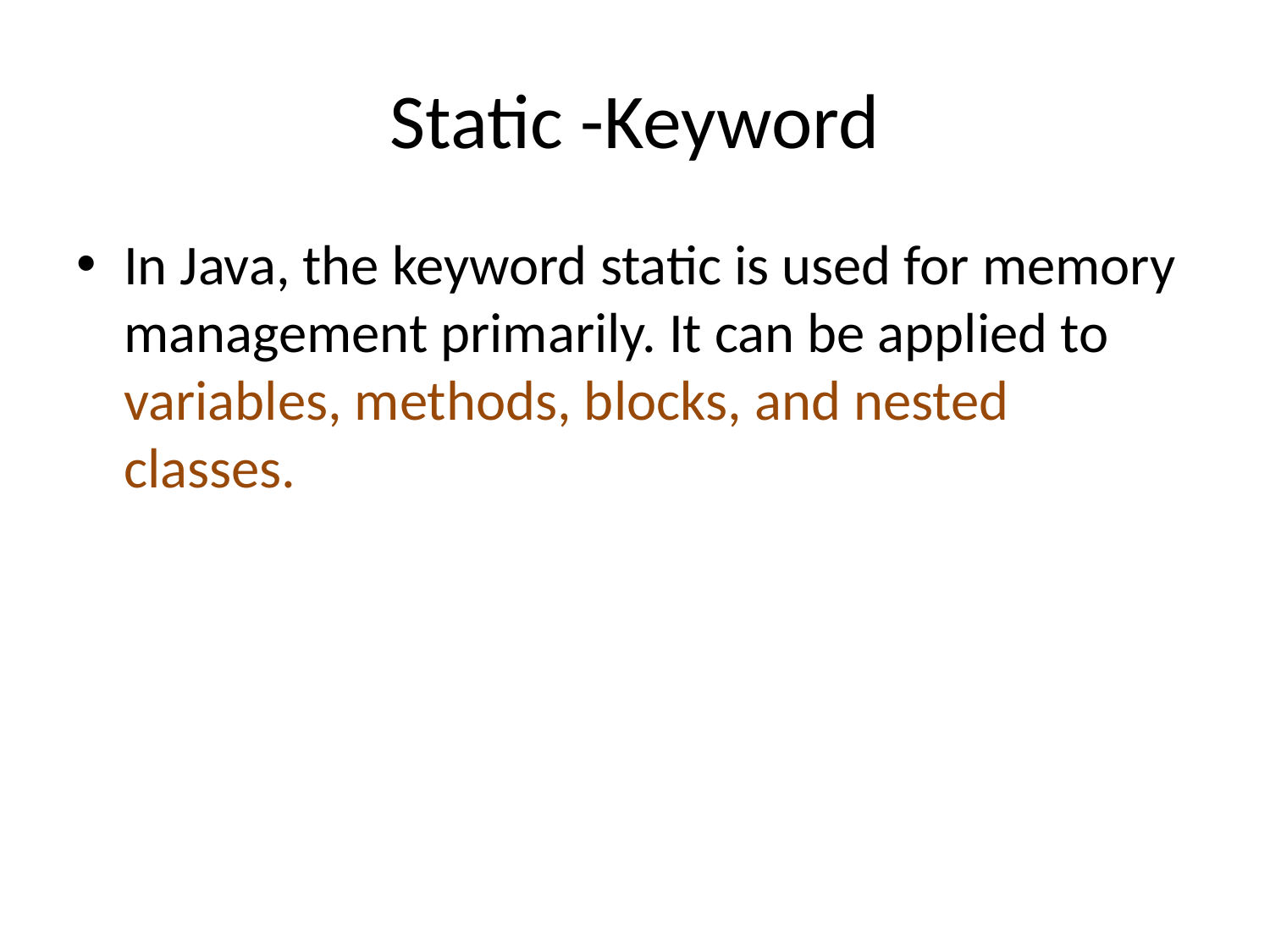

# Static -Keyword
In Java, the keyword static is used for memory management primarily. It can be applied to variables, methods, blocks, and nested classes.